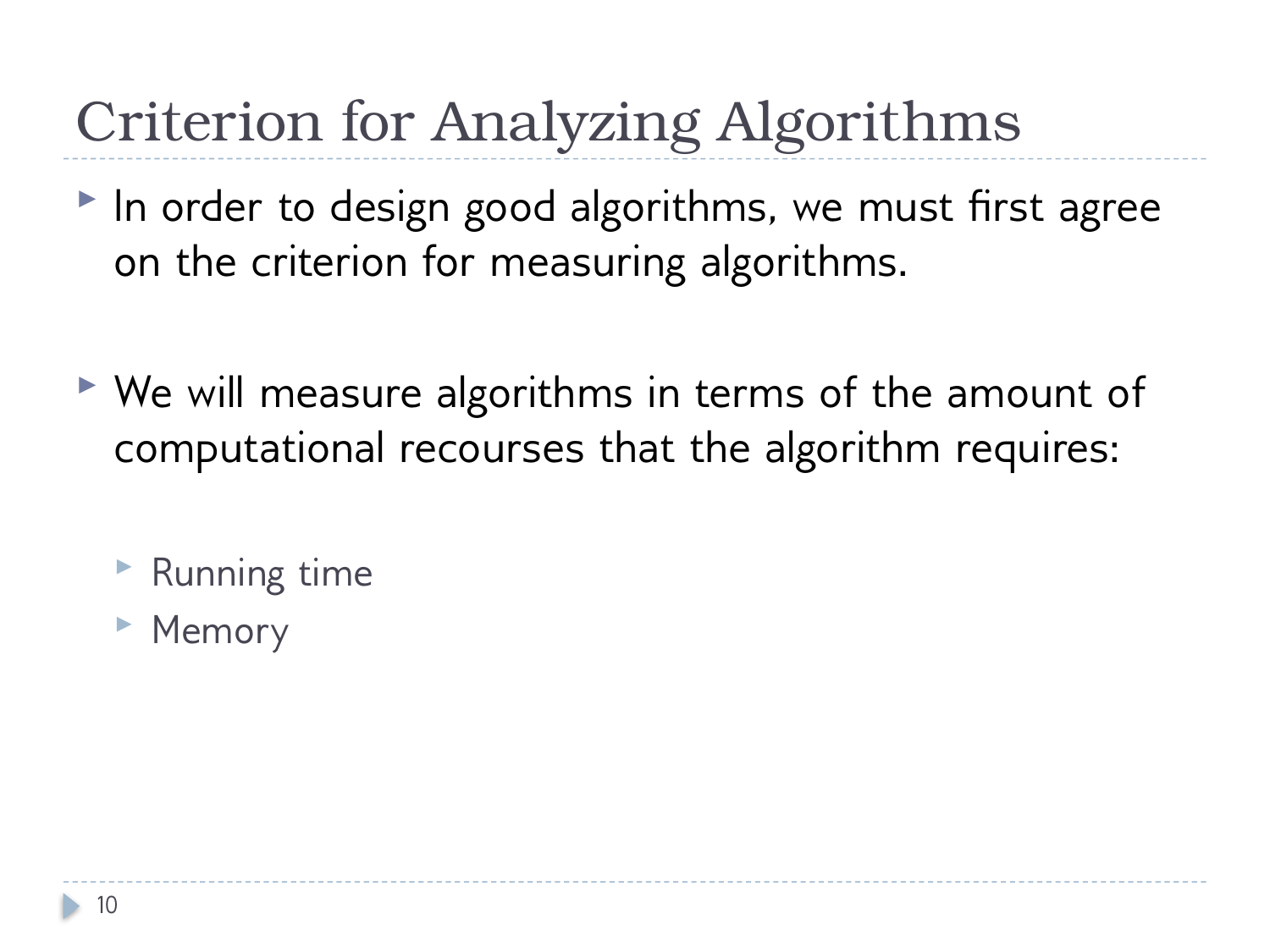

# Criterion for Analyzing Algorithms
In order to design good algorithms, we must first agree on the criterion for measuring algorithms.

We will measure algorithms in terms of the amount of computational recourses that the algorithm requires:

Running time
Memory
10